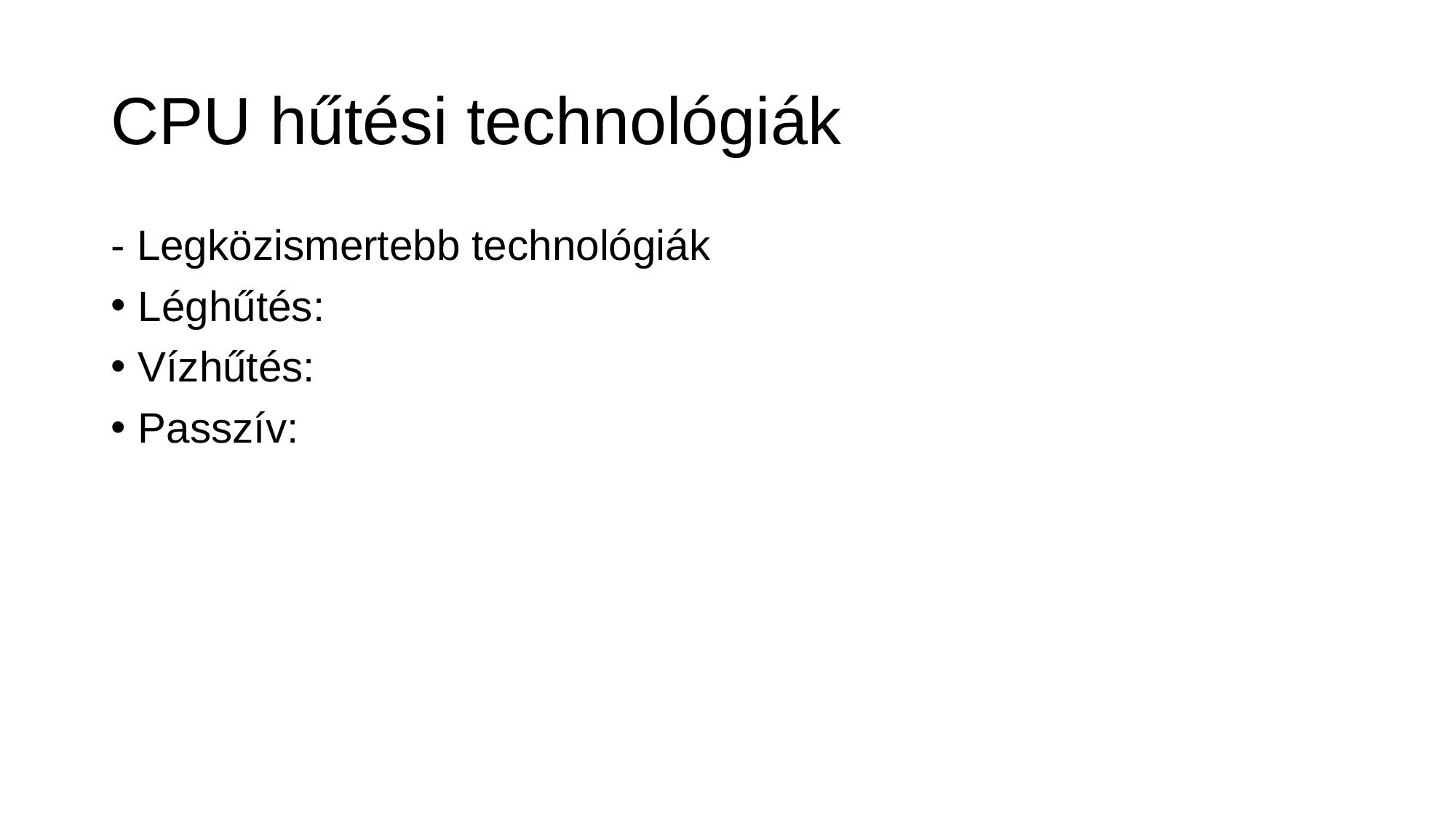

# CPU hűtési technológiák
- Legközismertebb technológiák
Léghűtés:
Vízhűtés:
Passzív: